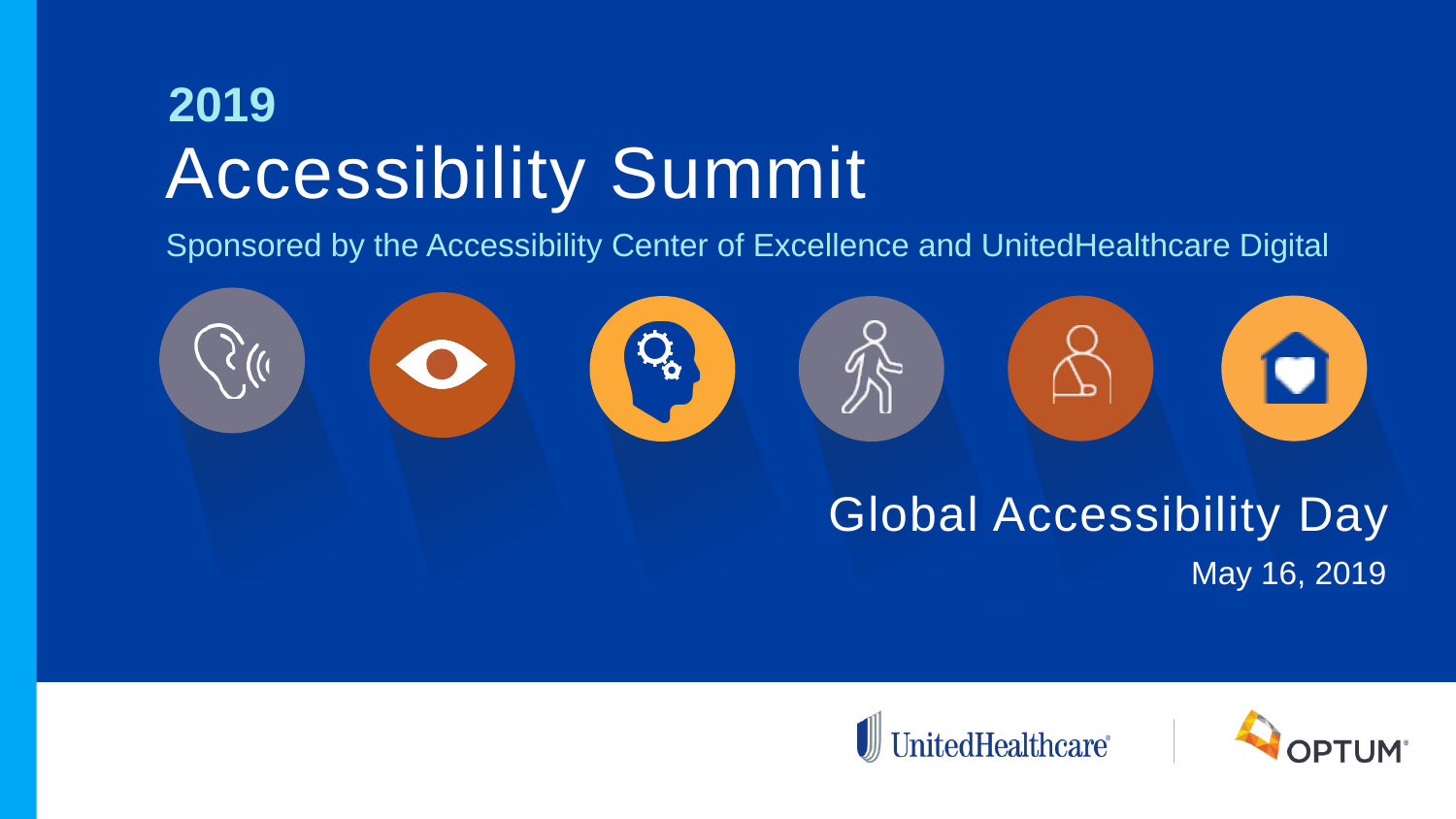

2019
# Accessibility Summit
Sponsored by the Accessibility Center of Excellence and UnitedHealthcare Digital
Global Accessibility Day
May 16, 2019